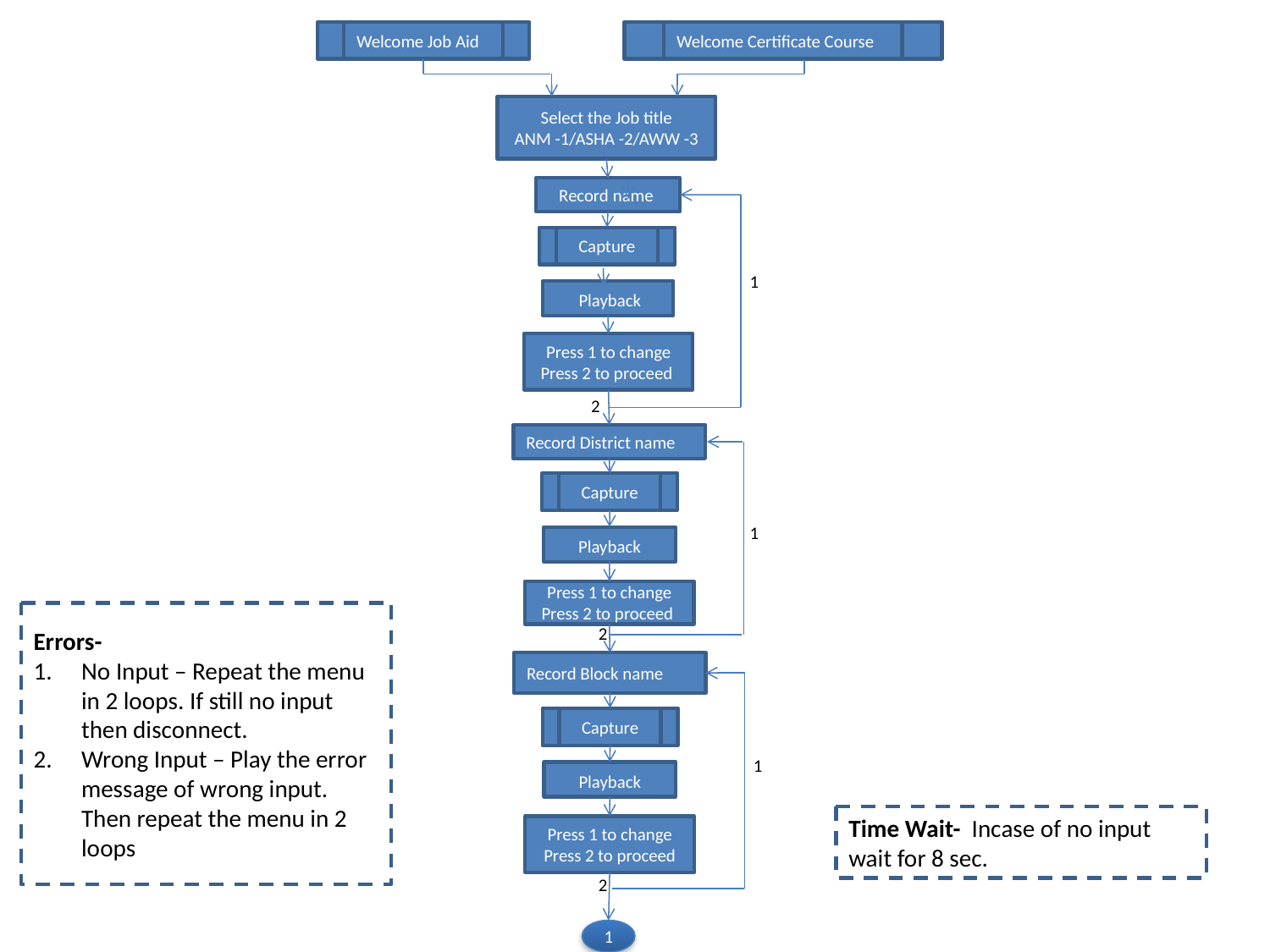

Welcome Certificate Course
Welcome Job Aid
Select the Job title
ANM -1/ASHA -2/AWW -3
Record name
Capture
1
 Playback
Press 1 to change
Press 2 to proceed
2
Record District name
Capture
1
Playback
Press 1 to change
Press 2 to proceed
Errors-
No Input – Repeat the menu in 2 loops. If still no input then disconnect.
Wrong Input – Play the error message of wrong input. Then repeat the menu in 2 loops
2
Record Block name
Capture
1
Playback
Time Wait-  Incase of no input wait for 8 sec.
Press 1 to change
Press 2 to proceed
2
1